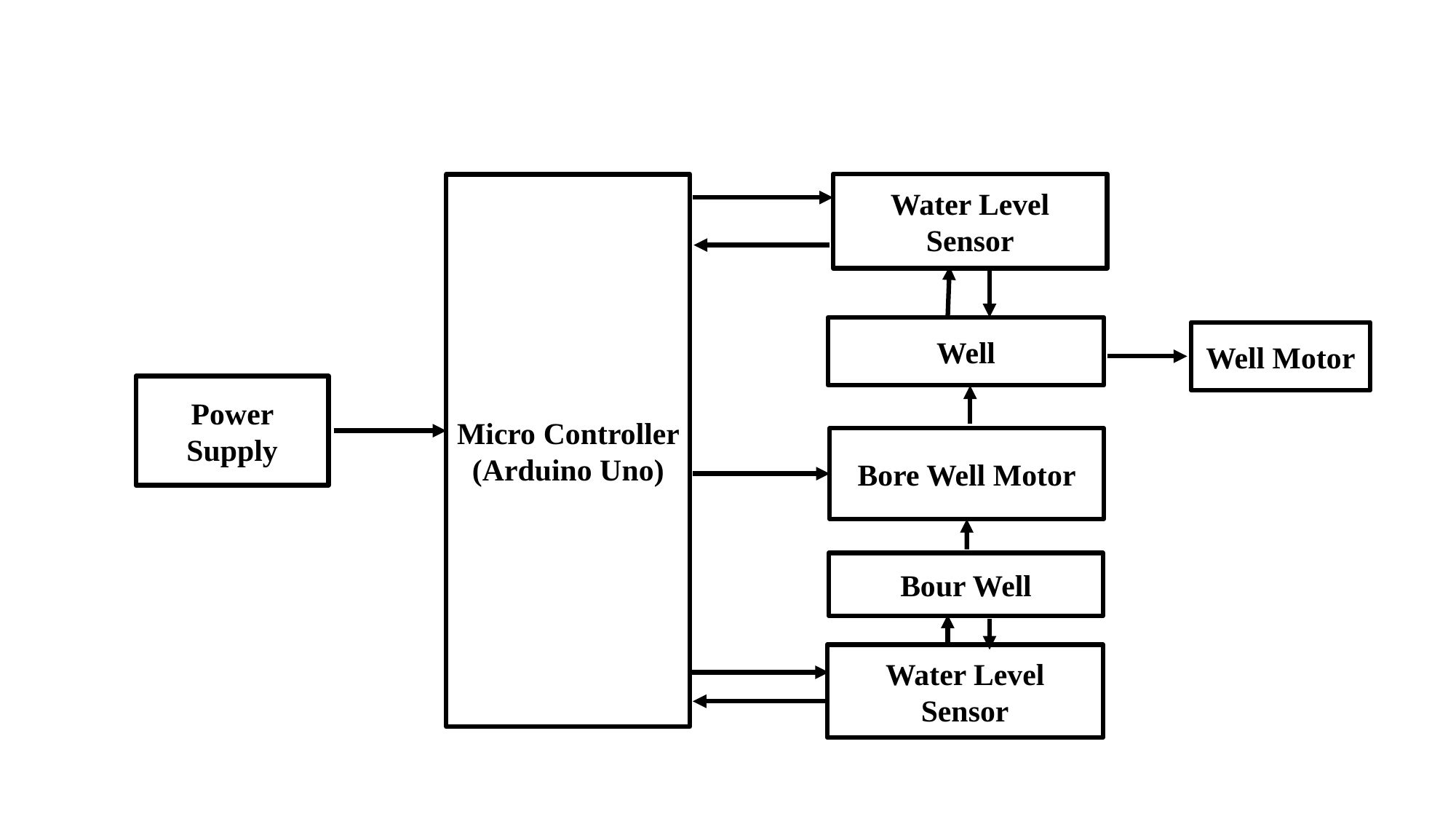

Water Level Sensor
Micro Controller (Arduino Uno)
Well
Well Motor
Power Supply
Bore Well Motor
Bour Well
Water Level Sensor